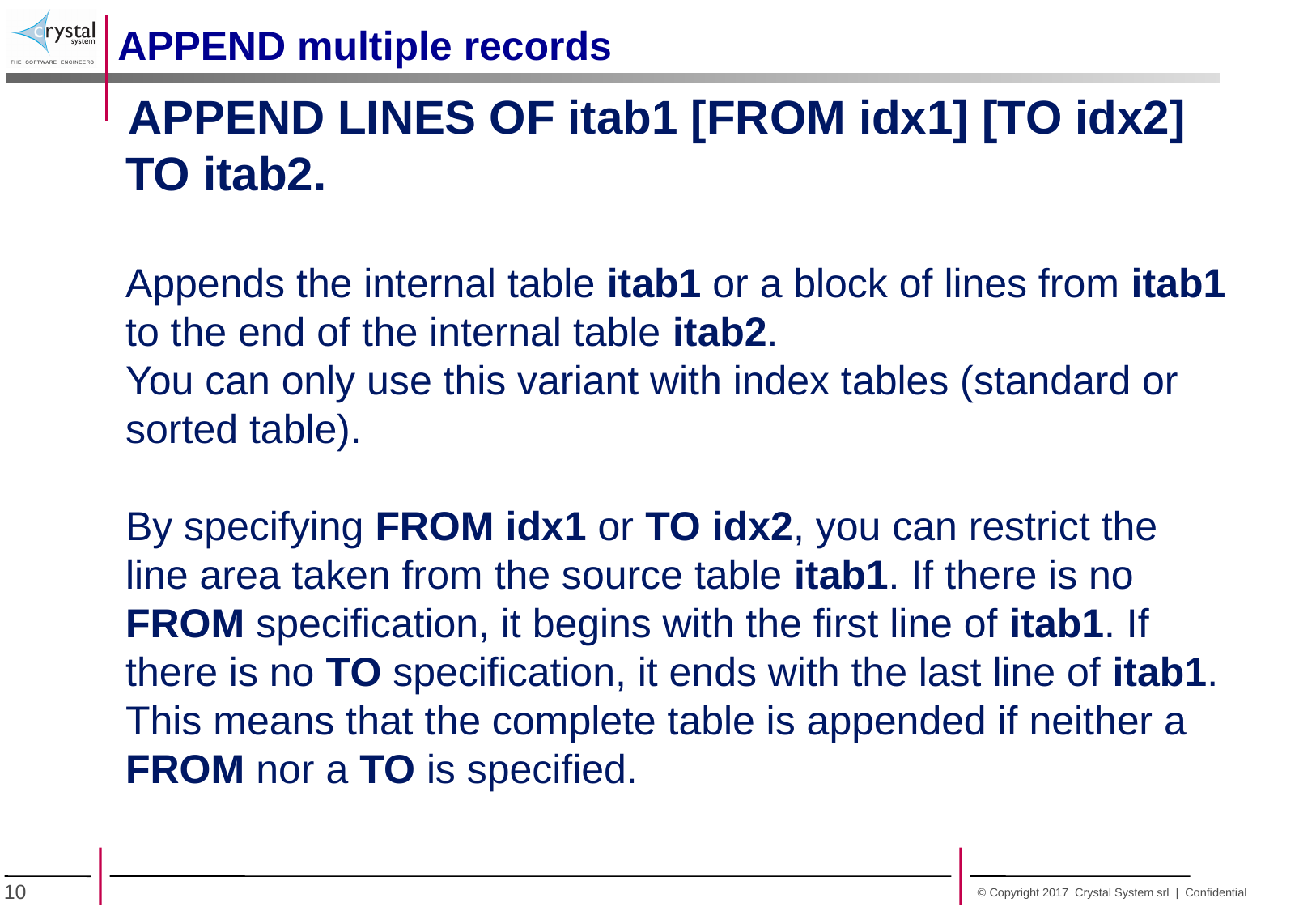

APPEND multiple records
   APPEND LINES OF itab1 [FROM idx1] [TO idx2] TO itab2.
	Appends the internal table itab1 or a block of lines from itab1 to the end of the internal table itab2.
You can only use this variant with index tables (standard or sorted table).
By specifying FROM idx1 or TO idx2, you can restrict the line area taken from the source table itab1. If there is no FROM specification, it begins with the first line of itab1. If there is no TO specification, it ends with the last line of itab1. This means that the complete table is appended if neither a FROM nor a TO is specified.